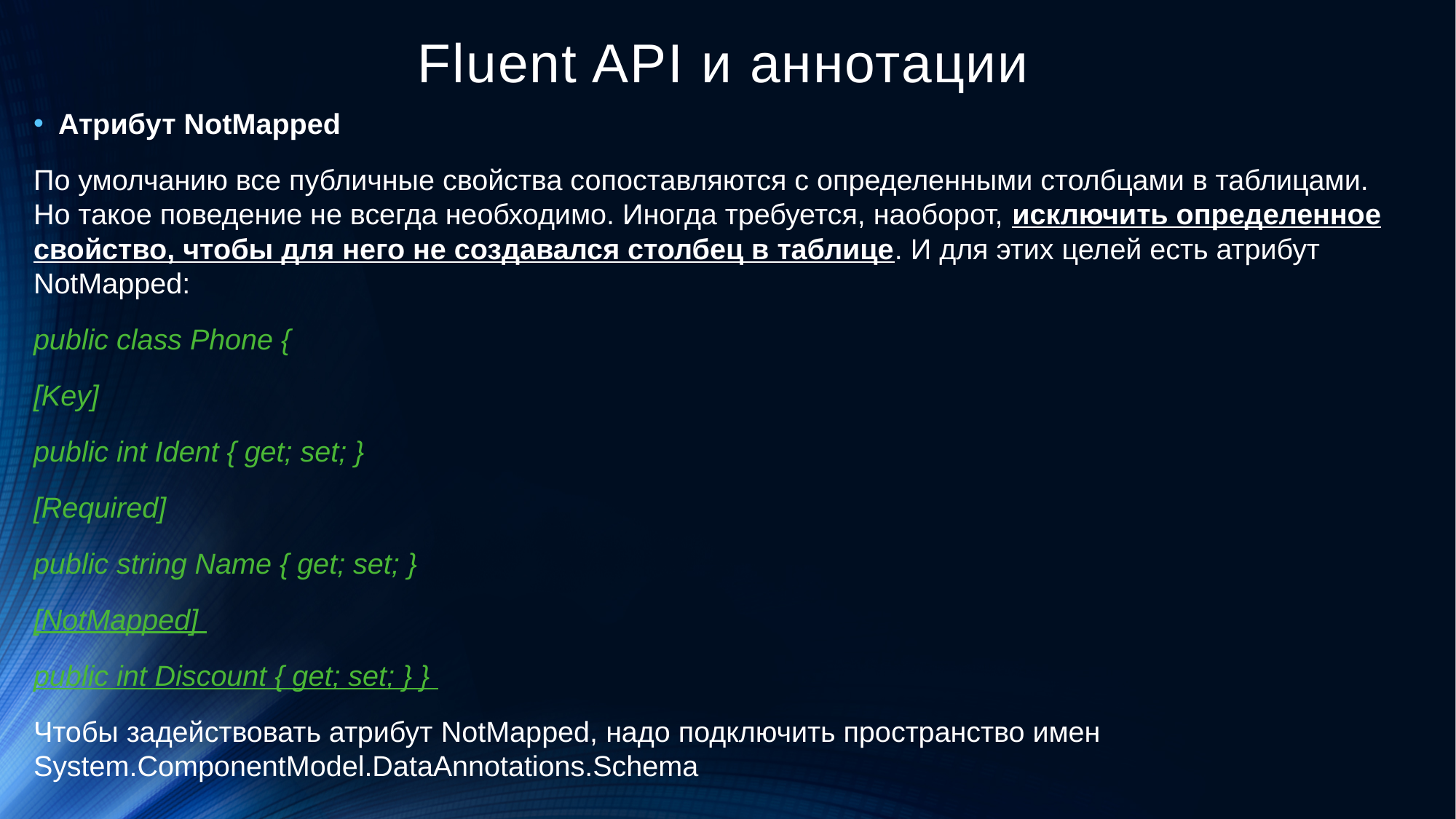

# Fluent API и аннотации
Атрибут NotMapped
По умолчанию все публичные свойства сопоставляются с определенными столбцами в таблицами. Но такое поведение не всегда необходимо. Иногда требуется, наоборот, исключить определенное свойство, чтобы для него не создавался столбец в таблице. И для этих целей есть атрибут NotMapped:
public class Phone {
[Key]
public int Ident { get; set; }
[Required]
public string Name { get; set; }
[NotMapped]
public int Discount { get; set; } }
Чтобы задействовать атрибут NotMapped, надо подключить пространство имен System.ComponentModel.DataAnnotations.Schema